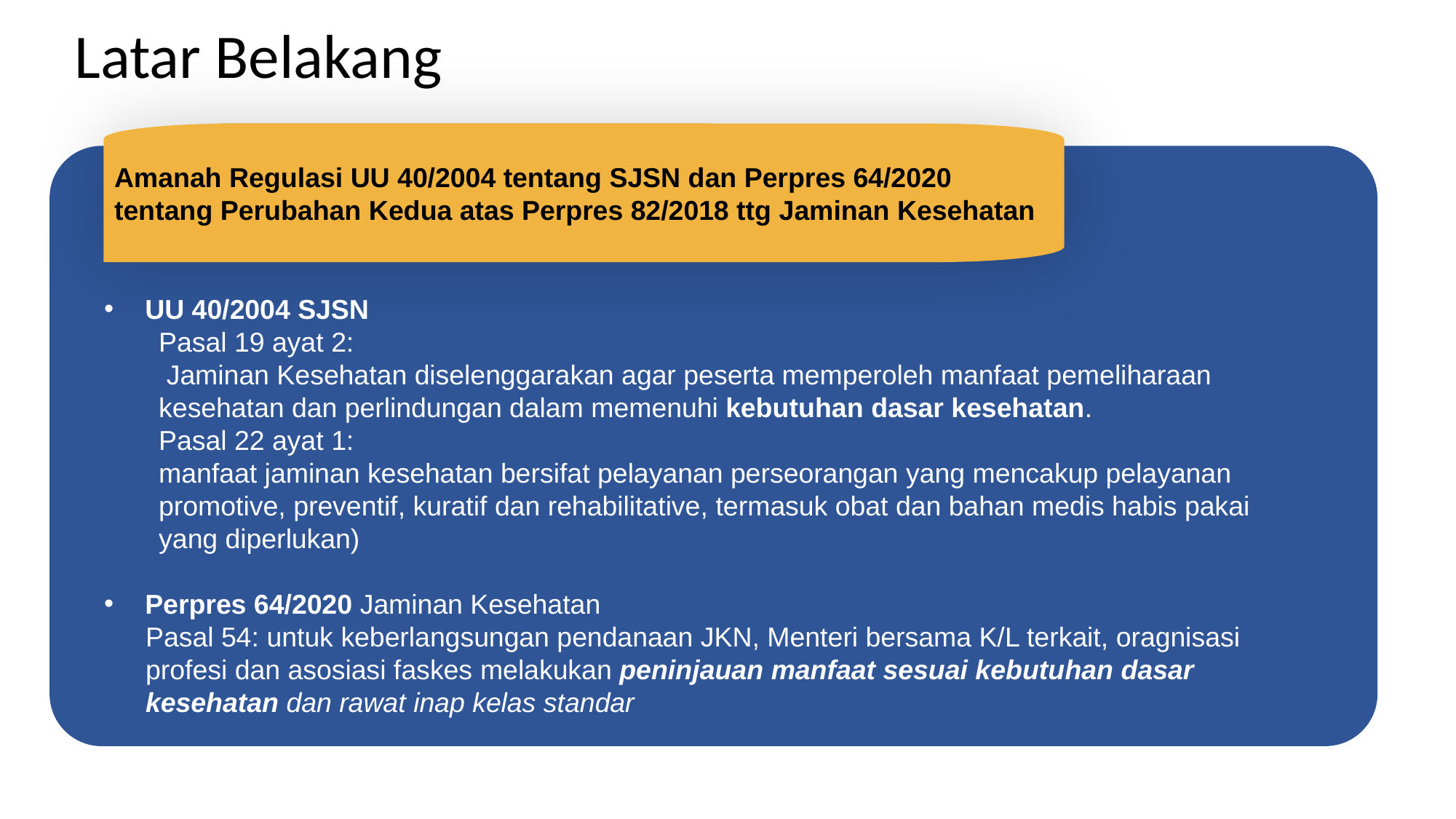

Latar Belakang
Amanah Regulasi UU 40/2004 tentang SJSN dan Perpres 64/2020 tentang Perubahan Kedua atas Perpres 82/2018 ttg Jaminan Kesehatan

UU 40/2004 SJSN
Pasal 19 ayat 2:
 Jaminan Kesehatan diselenggarakan agar peserta memperoleh manfaat pemeliharaan kesehatan dan perlindungan dalam memenuhi kebutuhan dasar kesehatan.
Pasal 22 ayat 1:
manfaat jaminan kesehatan bersifat pelayanan perseorangan yang mencakup pelayanan promotive, preventif, kuratif dan rehabilitative, termasuk obat dan bahan medis habis pakai yang diperlukan)

Perpres 64/2020 Jaminan Kesehatan
	Pasal 54: untuk keberlangsungan pendanaan JKN, Menteri bersama K/L terkait, oragnisasi profesi dan asosiasi faskes melakukan peninjauan manfaat sesuai kebutuhan dasar kesehatan dan rawat inap kelas standar